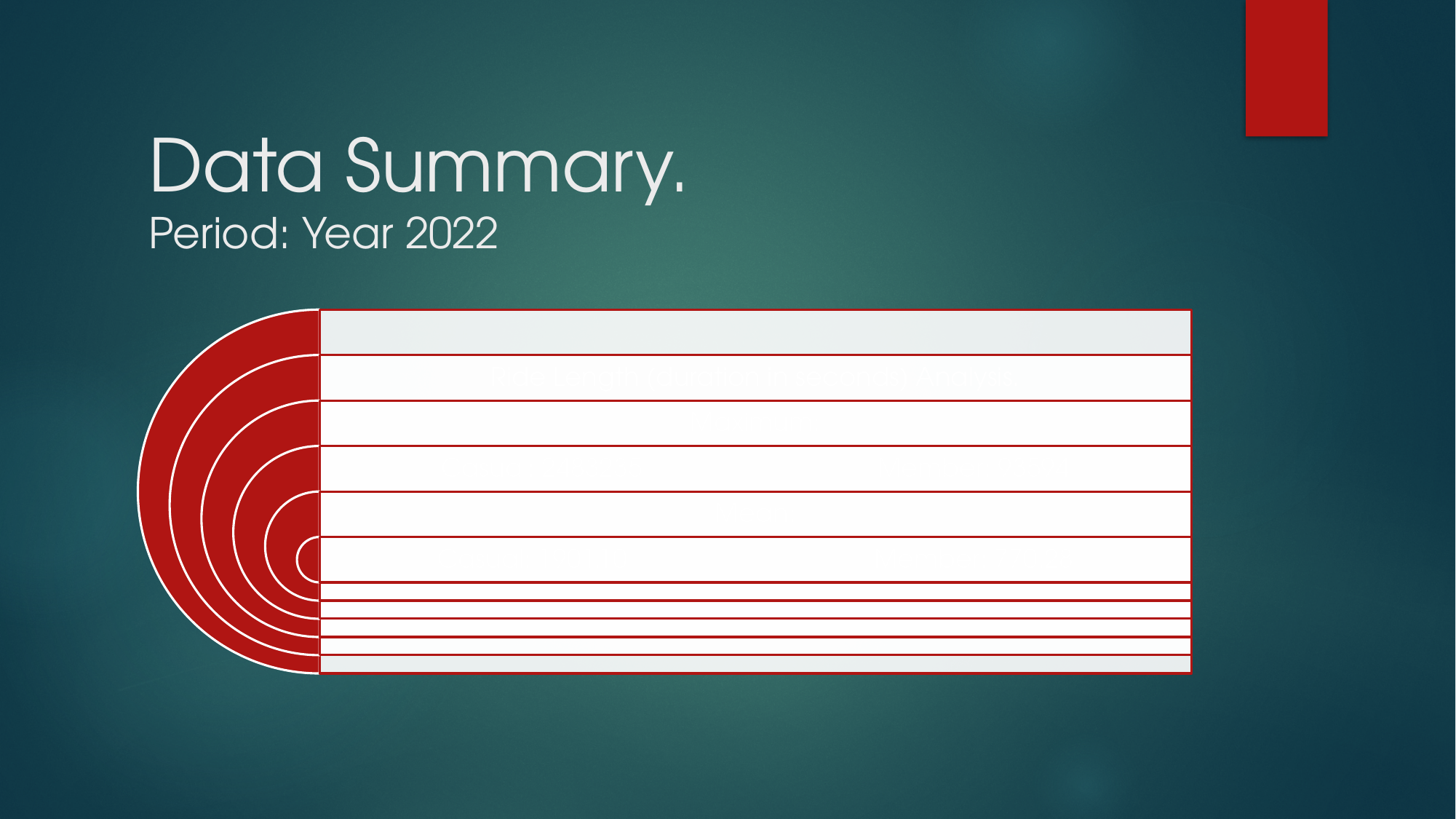

# Data Summary. Period: Year 2022

Ride Length (duration in seconds) Analysis.
Maximum:
Casual: 2483235			Member: 93594
Mean:
Casual: 1901.10			Member: 770.28